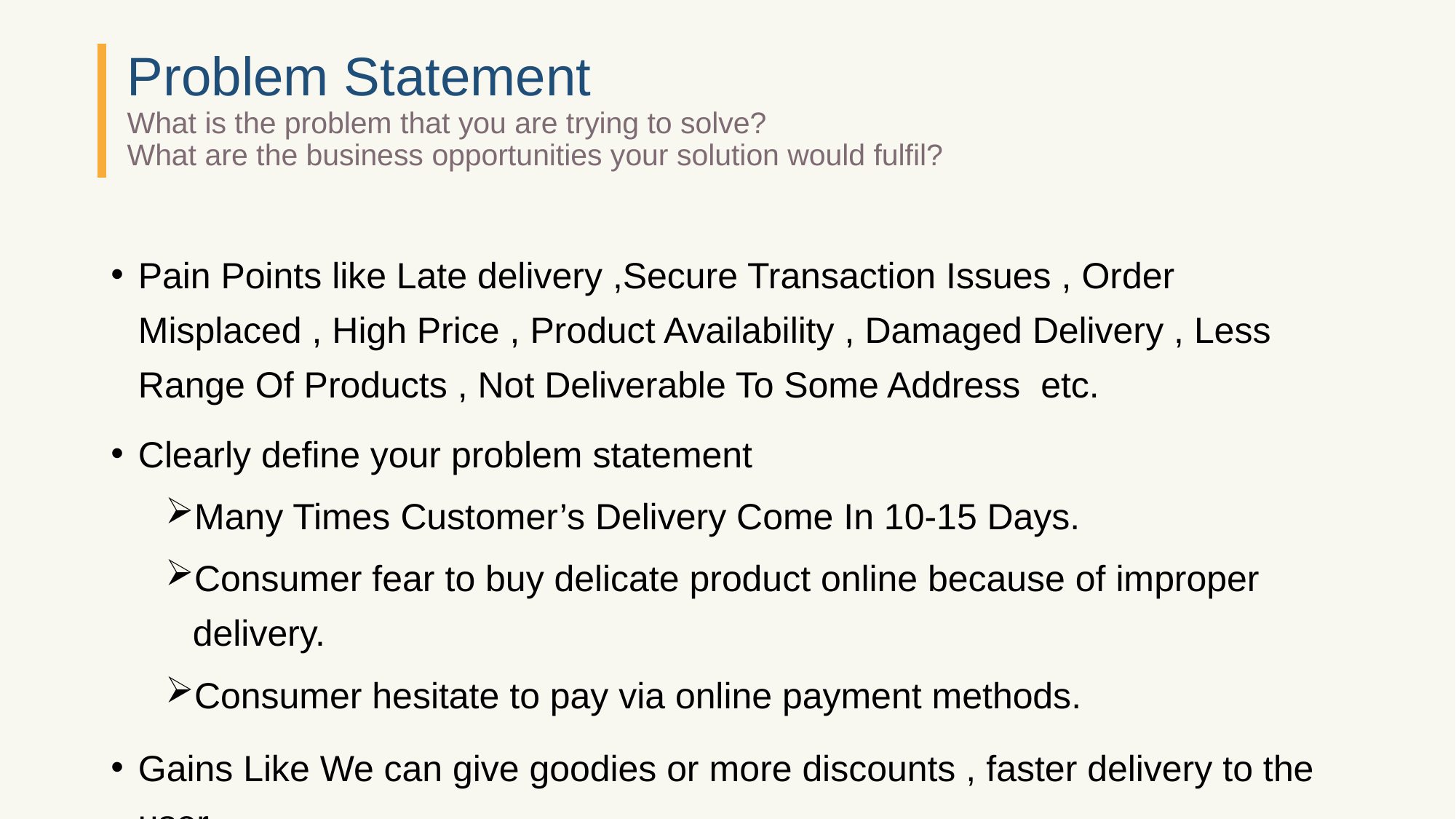

# Problem Statement What is the problem that you are trying to solve? What are the business opportunities your solution would fulfil?
Pain Points like Late delivery ,Secure Transaction Issues , Order Misplaced , High Price , Product Availability , Damaged Delivery , Less Range Of Products , Not Deliverable To Some Address  etc.
Clearly define your problem statement
Many Times Customer’s Delivery Come In 10-15 Days.
Consumer fear to buy delicate product online because of improper delivery.
Consumer hesitate to pay via online payment methods.
Gains Like We can give goodies or more discounts , faster delivery to the user.